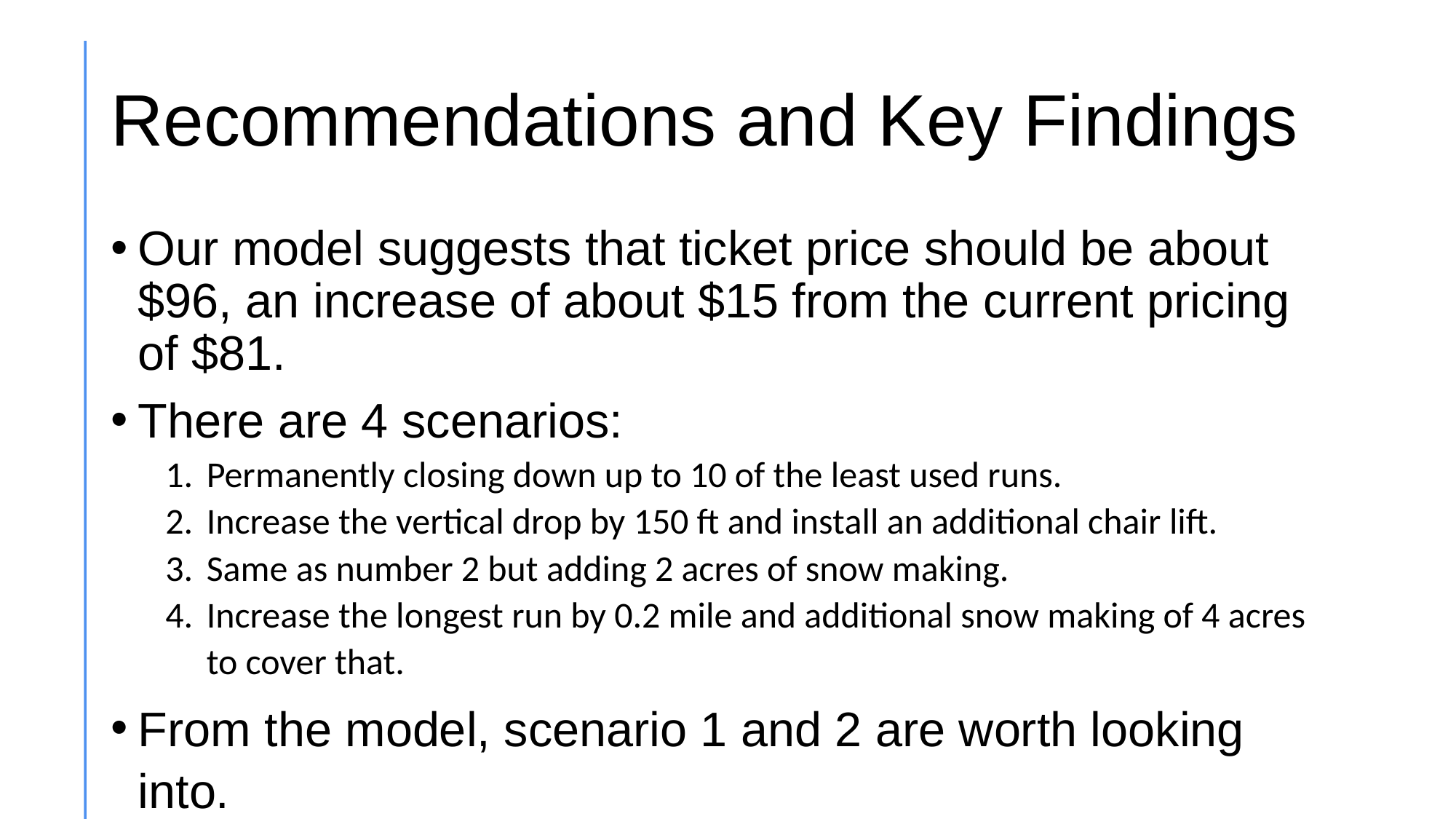

# Recommendations and Key Findings
Our model suggests that ticket price should be about $96, an increase of about $15 from the current pricing of $81.
There are 4 scenarios:
Permanently closing down up to 10 of the least used runs.
Increase the vertical drop by 150 ft and install an additional chair lift.
Same as number 2 but adding 2 acres of snow making.
Increase the longest run by 0.2 mile and additional snow making of 4 acres to cover that.
From the model, scenario 1 and 2 are worth looking into.